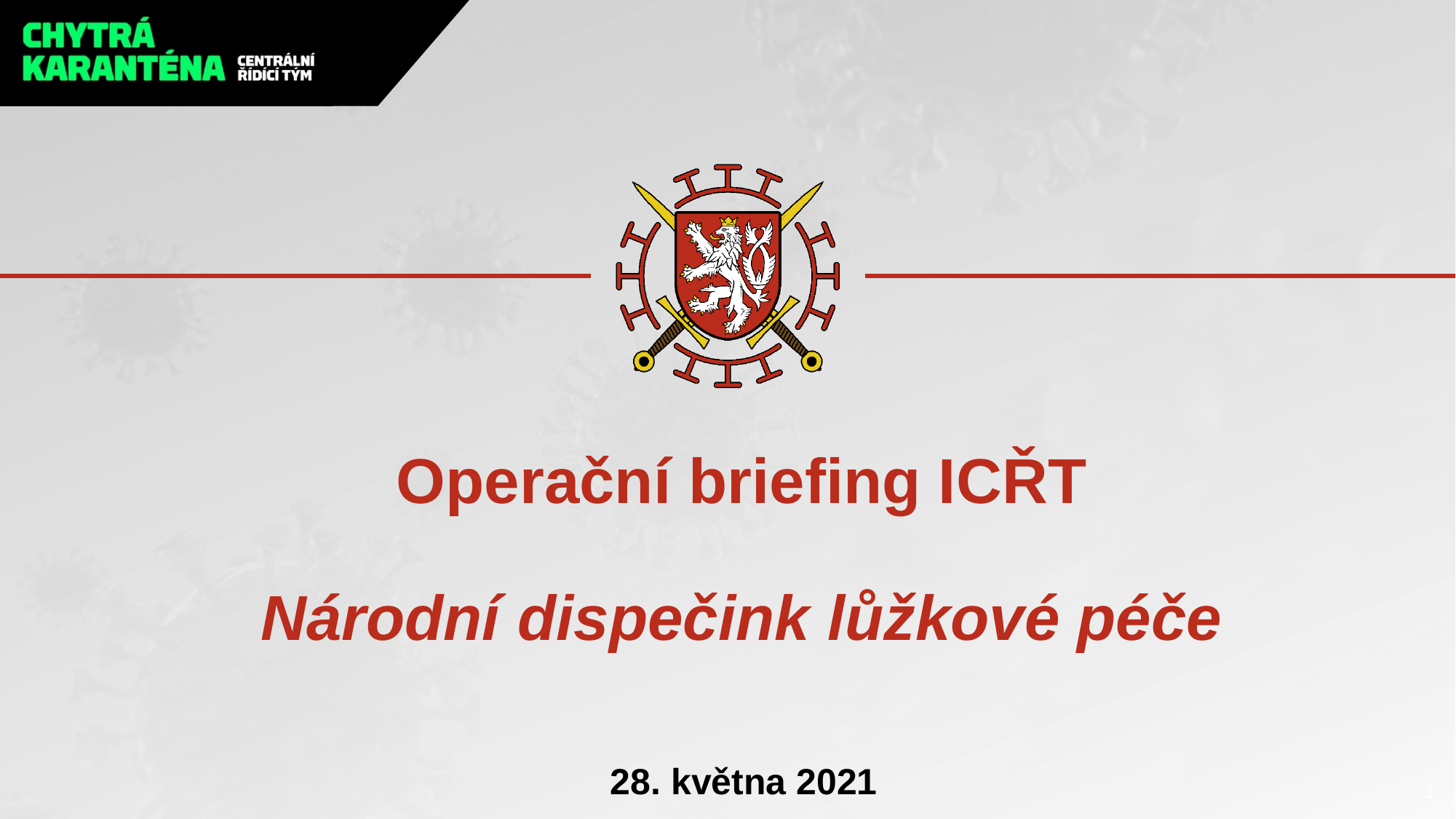

# Operační briefing ICŘT Národní dispečink lůžkové péče
28. května 2021
1